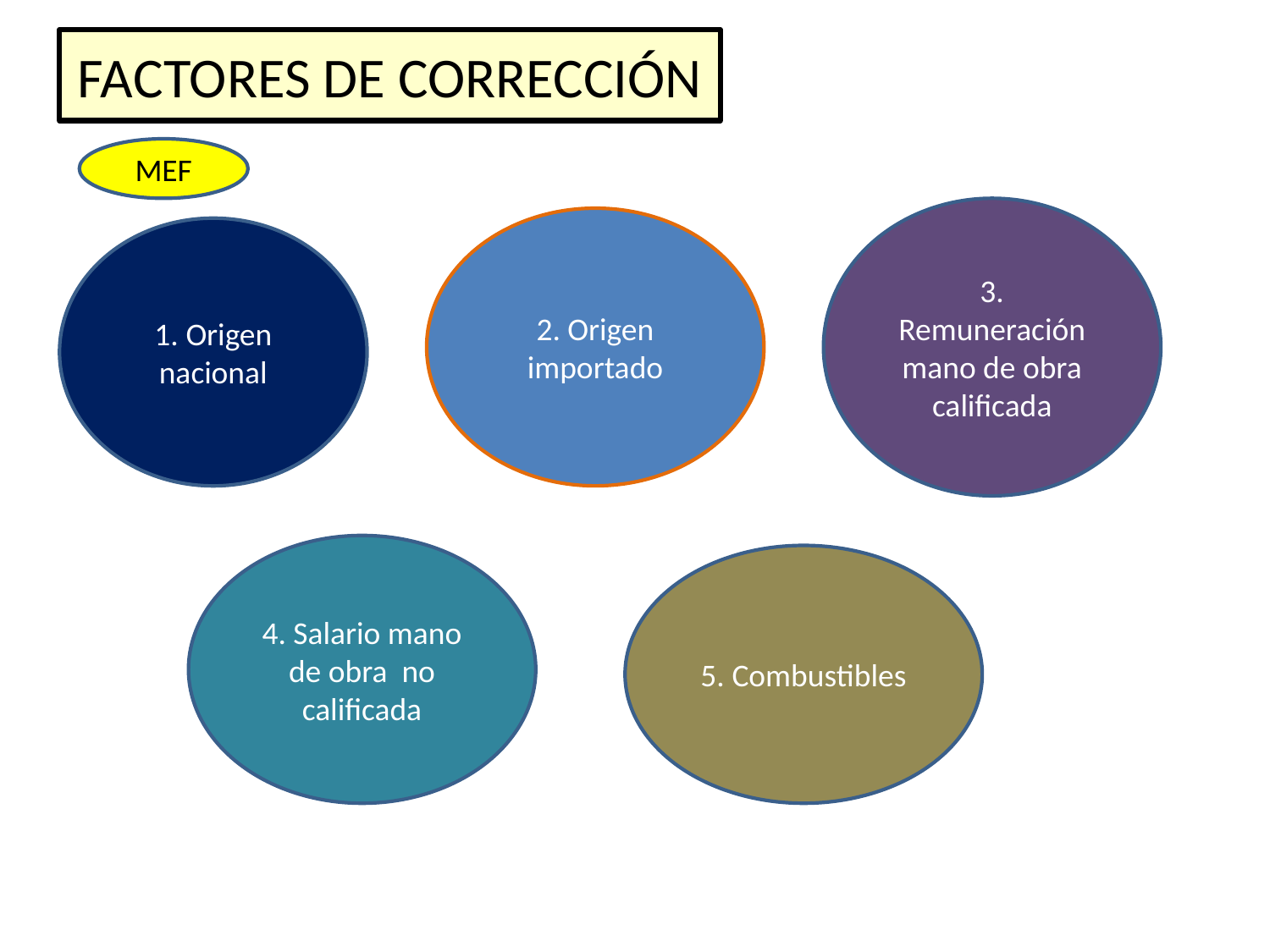

# FACTORES DE CORRECCIÓN
MEF
3. Remuneración mano de obra calificada
2. Origen importado
1. Origen nacional
4. Salario mano de obra  no calificada
5. Combustibles